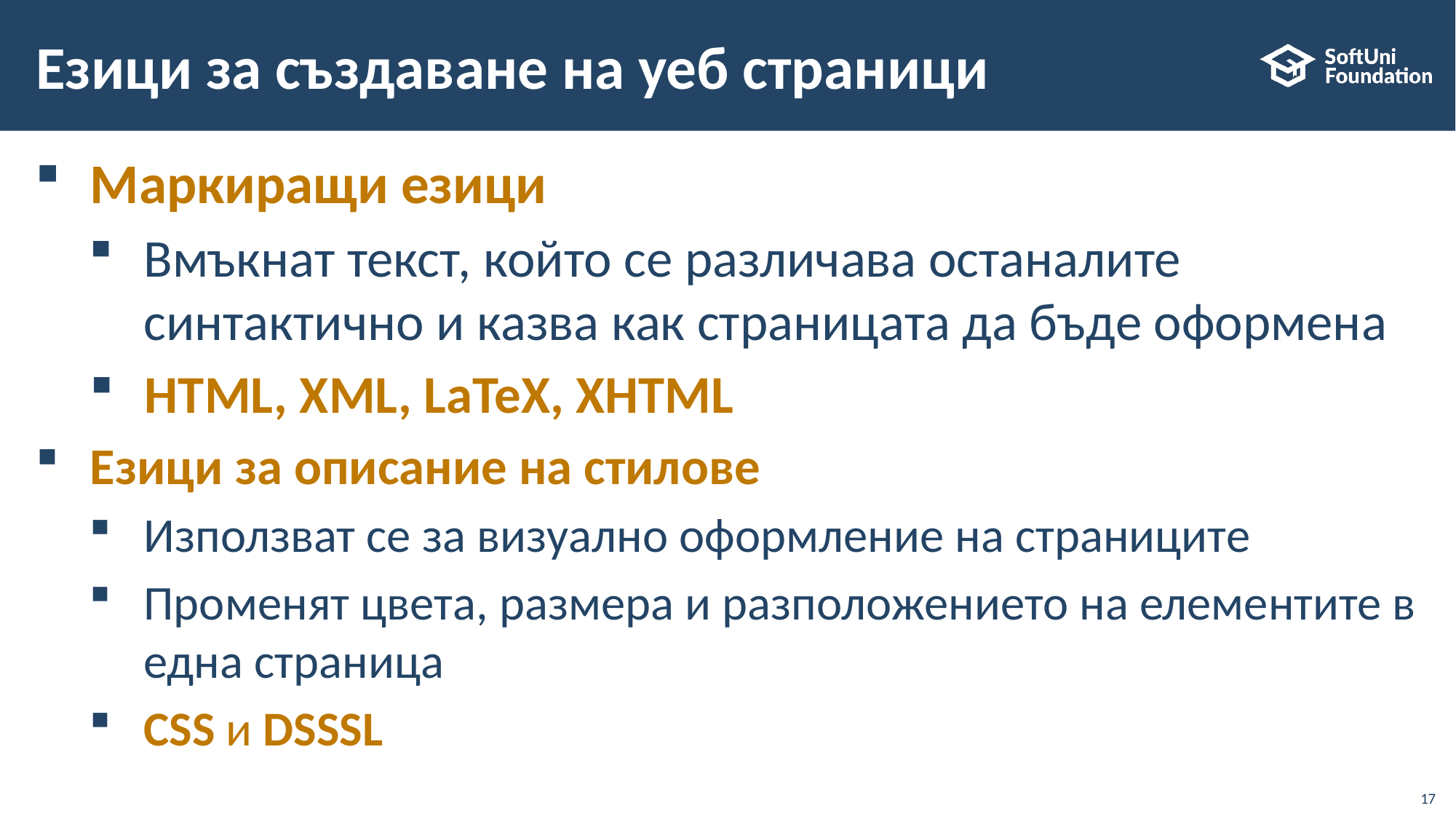

# Езици за създаване на уеб страници
Маркиращи езици
Вмъкнат текст, който се различава останалите синтактично и казва как страницата да бъде оформена
HTML, XML, LaTeX, XHTML
Езици за описание на стилове
Използват се за визуално оформление на страниците
Променят цвета, размера и разположението на елементите в една страница
CSS и DSSSL

17